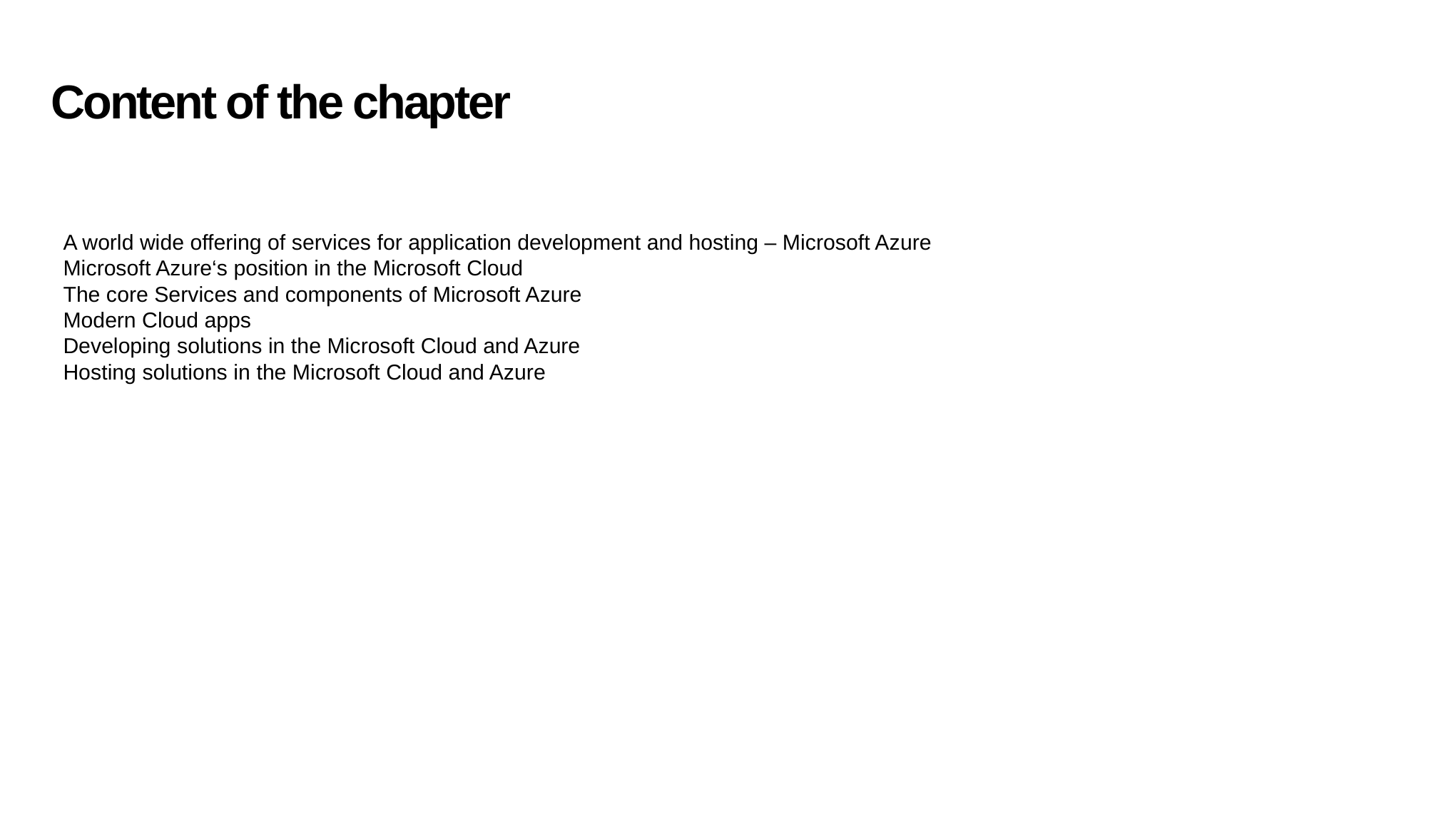

# Content of the chapter
A world wide offering of services for application development and hosting – Microsoft Azure
Microsoft Azure‘s position in the Microsoft Cloud
The core Services and components of Microsoft Azure
Modern Cloud apps
Developing solutions in the Microsoft Cloud and Azure
Hosting solutions in the Microsoft Cloud and Azure